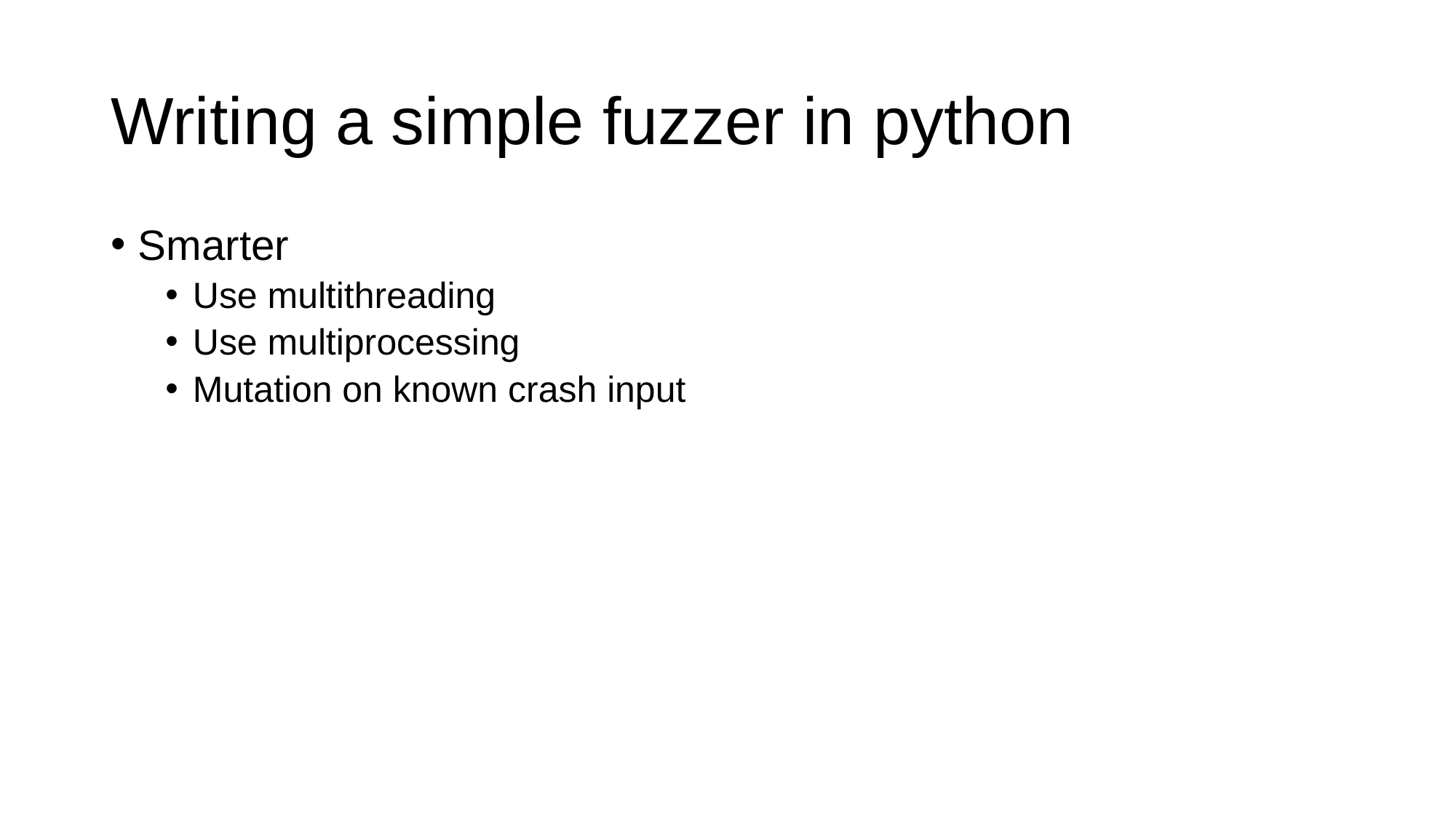

# Writing a simple fuzzer in python
Smarter
Use multithreading
Use multiprocessing
Mutation on known crash input